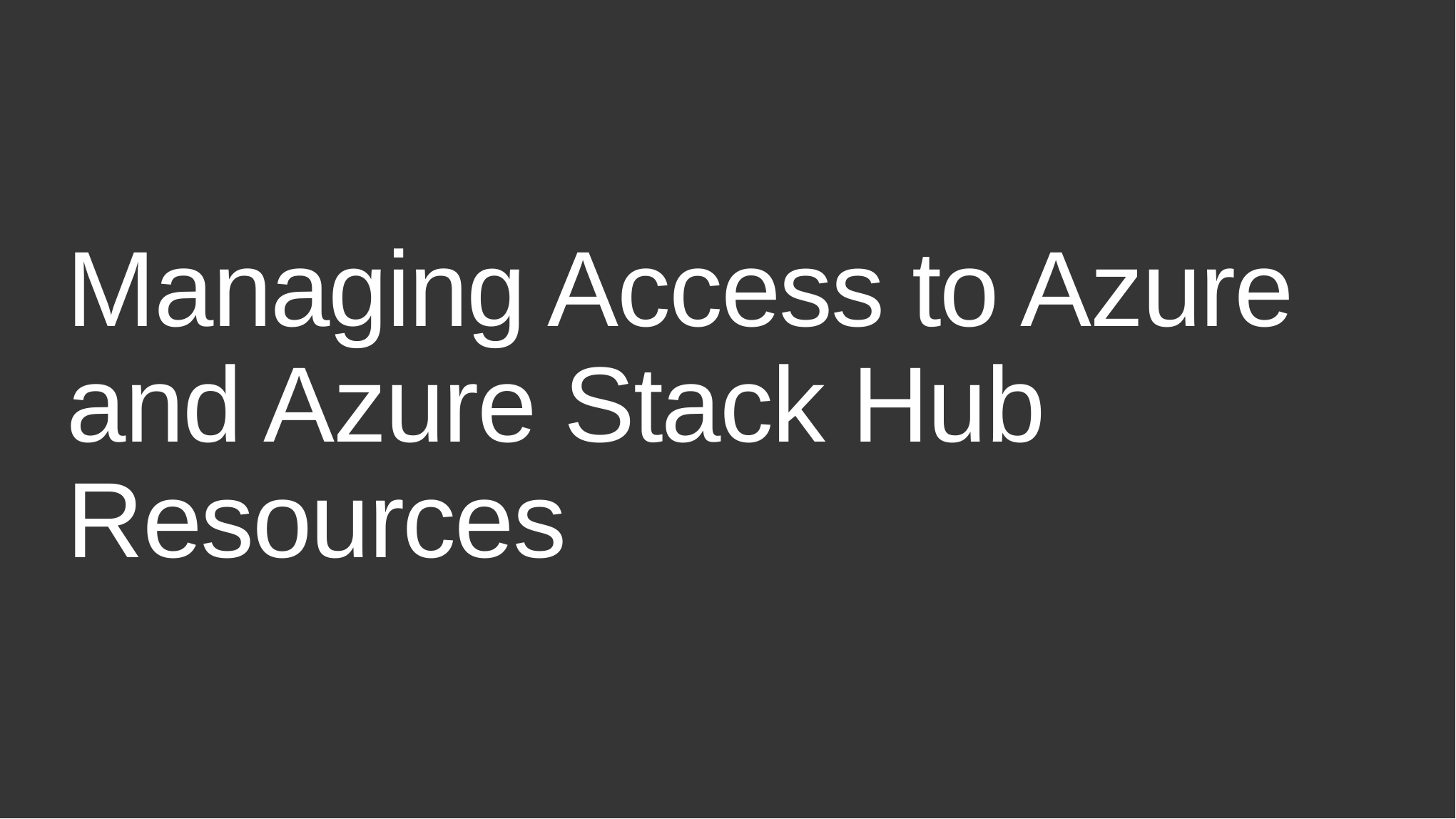

Managing Access to Azure and Azure Stack Hub Resources